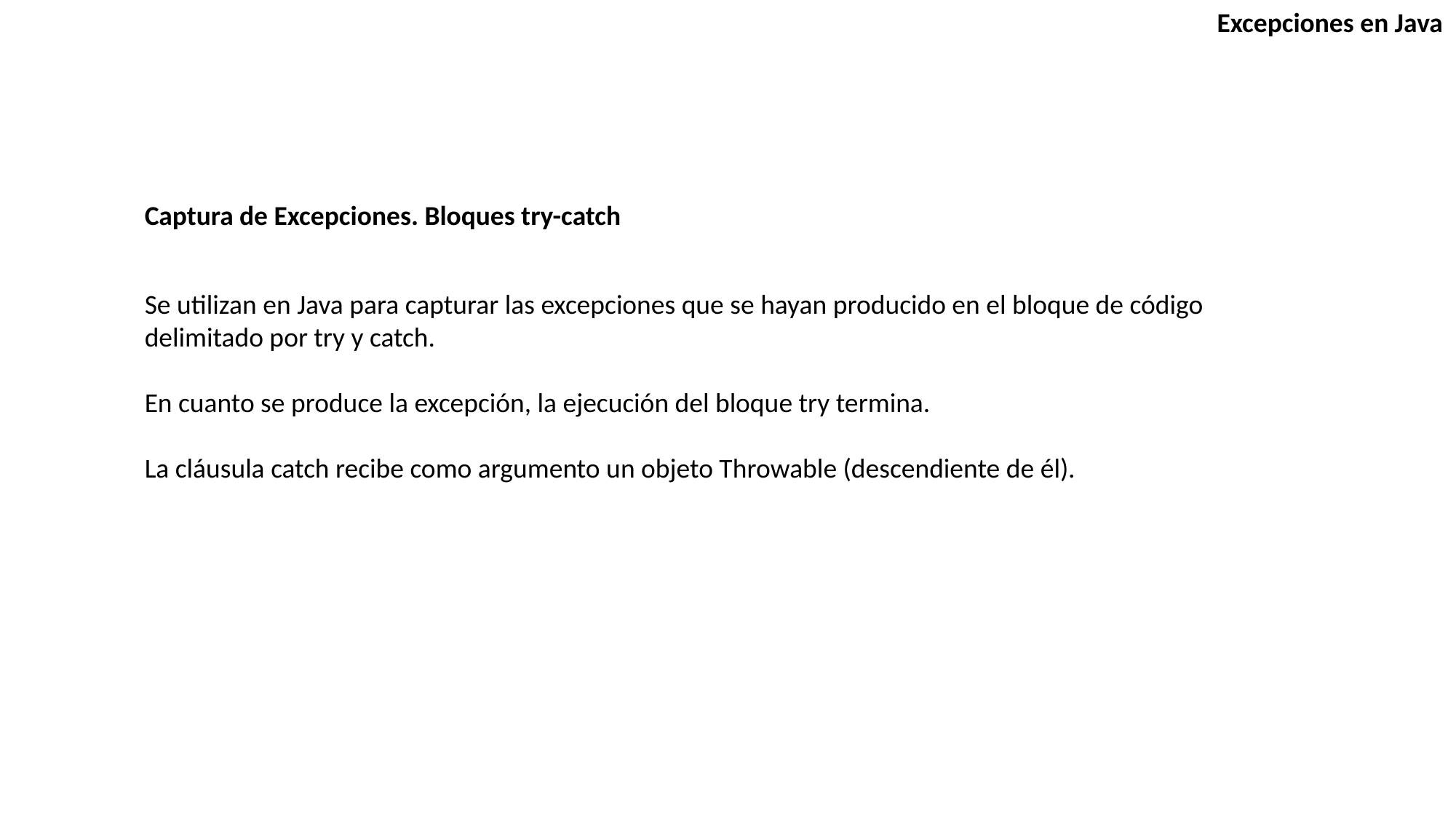

Excepciones en Java
Captura de Excepciones. Bloques try-catch
Se utilizan en Java para capturar las excepciones que se hayan producido en el bloque de código delimitado por try y catch.

En cuanto se produce la excepción, la ejecución del bloque try termina.

La cláusula catch recibe como argumento un objeto Throwable (descendiente de él).